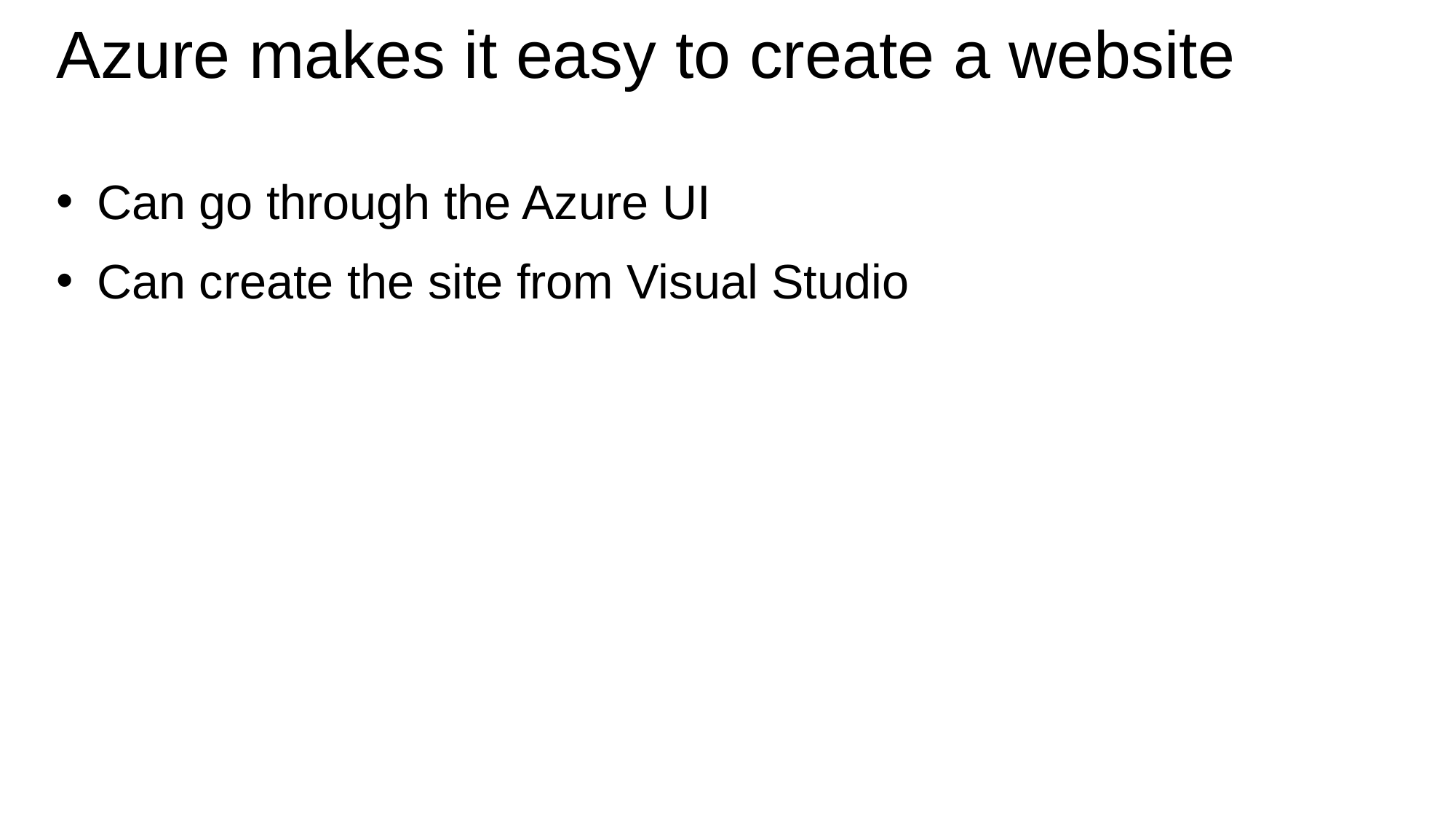

# Azure makes it easy to create a website
Can go through the Azure UI
Can create the site from Visual Studio